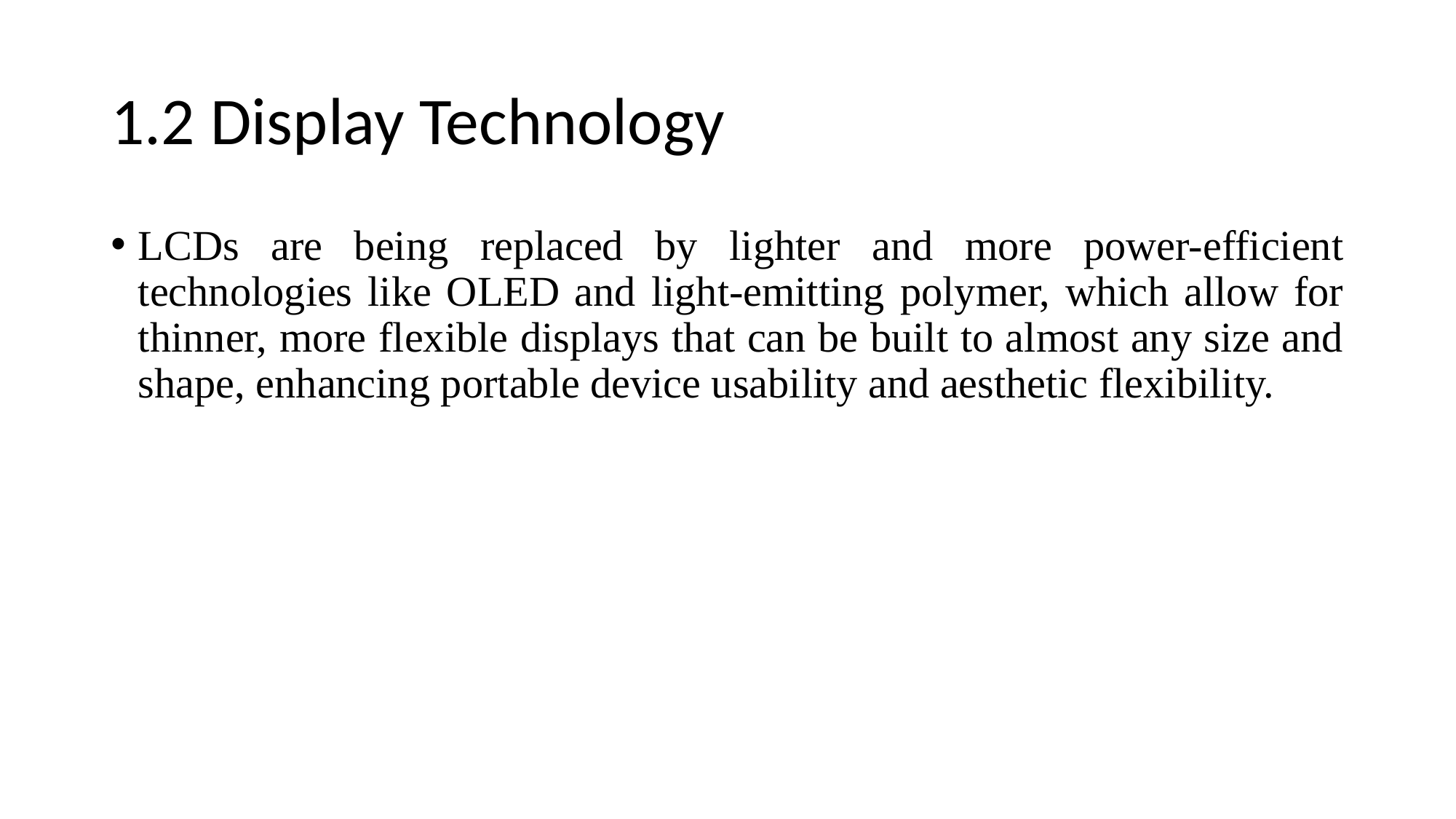

# 1.2 Display Technology
LCDs are being replaced by lighter and more power-efficient technologies like OLED and light-emitting polymer, which allow for thinner, more flexible displays that can be built to almost any size and shape, enhancing portable device usability and aesthetic flexibility.